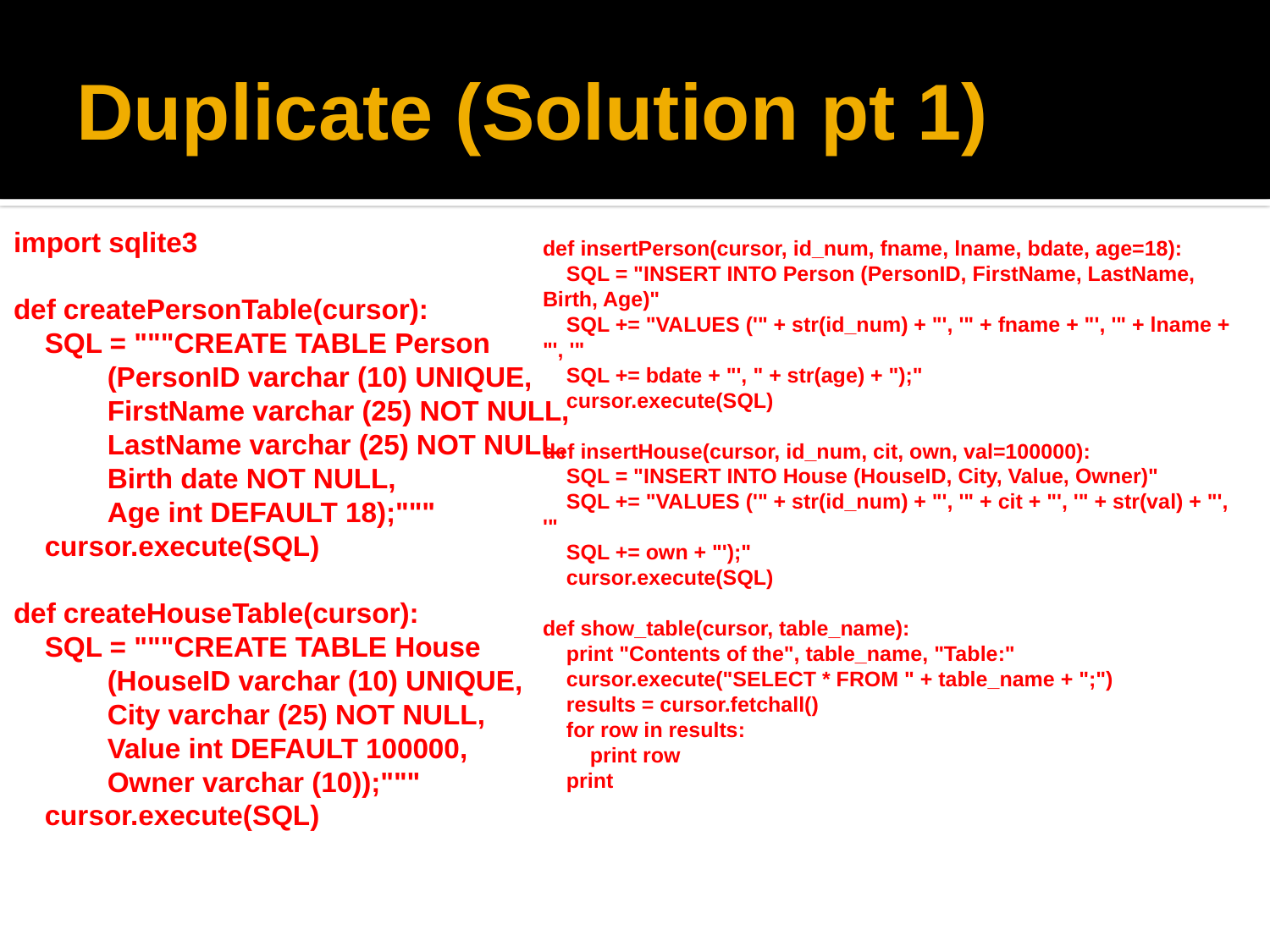

# Duplicate (Solution pt 1)
import sqlite3

def createPersonTable(cursor):
    SQL = """CREATE TABLE Person
            (PersonID varchar (10) UNIQUE,
            FirstName varchar (25) NOT NULL,
            LastName varchar (25) NOT NULL,
            Birth date NOT NULL,
            Age int DEFAULT 18);"""
    cursor.execute(SQL)

def createHouseTable(cursor):
    SQL = """CREATE TABLE House
            (HouseID varchar (10) UNIQUE,
            City varchar (25) NOT NULL,
            Value int DEFAULT 100000,
            Owner varchar (10));"""
    cursor.execute(SQL)
def insertPerson(cursor, id_num, fname, lname, bdate, age=18):
    SQL = "INSERT INTO Person (PersonID, FirstName, LastName, Birth, Age)"
    SQL += "VALUES ('" + str(id_num) + "', '" + fname + "', '" + lname + "', '"
    SQL += bdate + "', " + str(age) + ");"
    cursor.execute(SQL)

def insertHouse(cursor, id_num, cit, own, val=100000):
    SQL = "INSERT INTO House (HouseID, City, Value, Owner)"
    SQL += "VALUES ('" + str(id_num) + "', '" + cit + "', '" + str(val) + "', '"
    SQL += own + "');"
    cursor.execute(SQL)

def show_table(cursor, table_name):
    print "Contents of the", table_name, "Table:"
    cursor.execute("SELECT * FROM " + table_name + ";")
    results = cursor.fetchall()
    for row in results:
        print row
    print